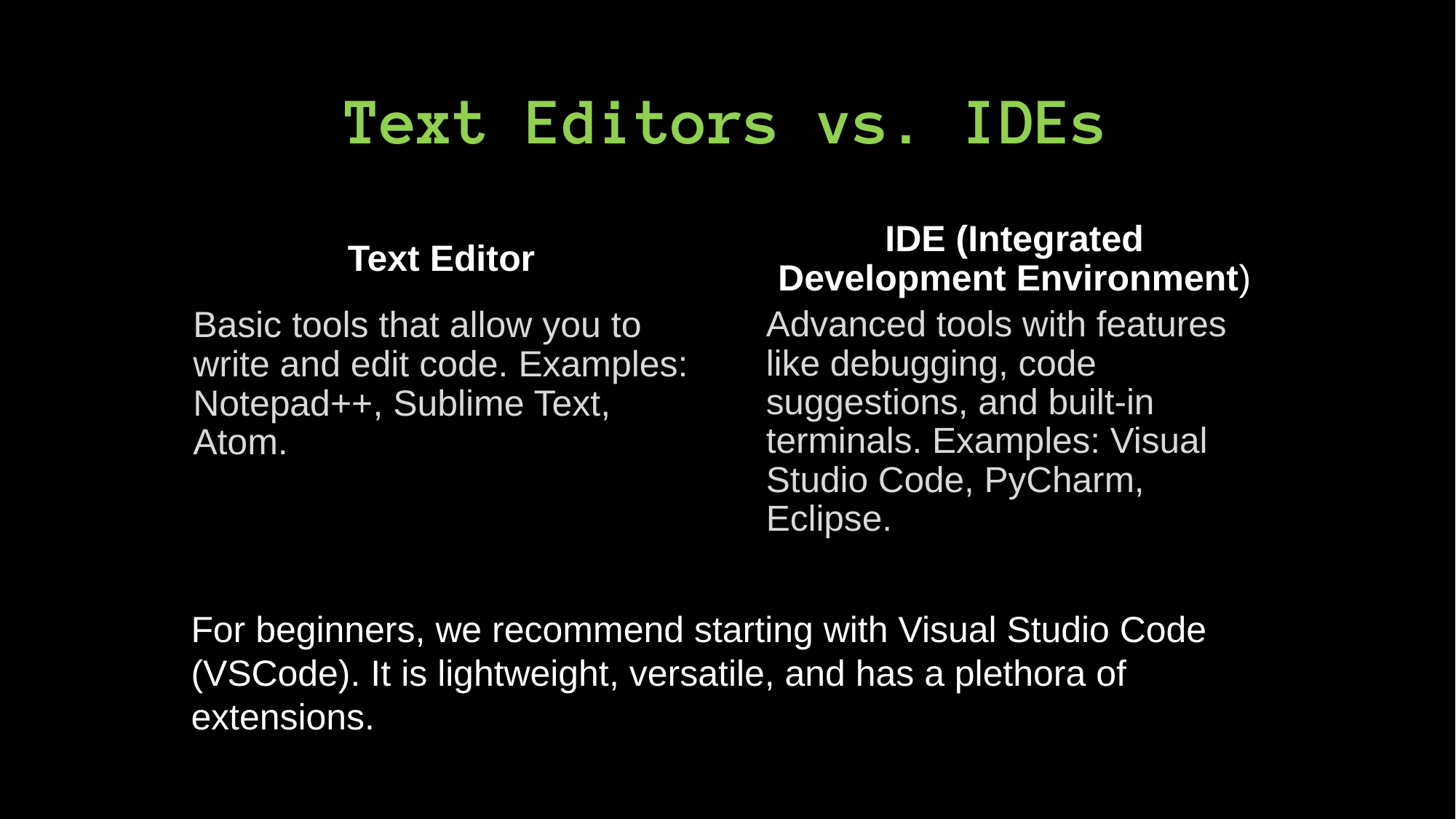

# Text Editors vs. IDEs
Text Editor
IDE (Integrated Development Environment)
Basic tools that allow you to write and edit code. Examples: Notepad++, Sublime Text, Atom.
Advanced tools with features like debugging, code suggestions, and built-in terminals. Examples: Visual Studio Code, PyCharm, Eclipse.

For beginners, we recommend starting with Visual Studio Code (VSCode). It is lightweight, versatile, and has a plethora of extensions.